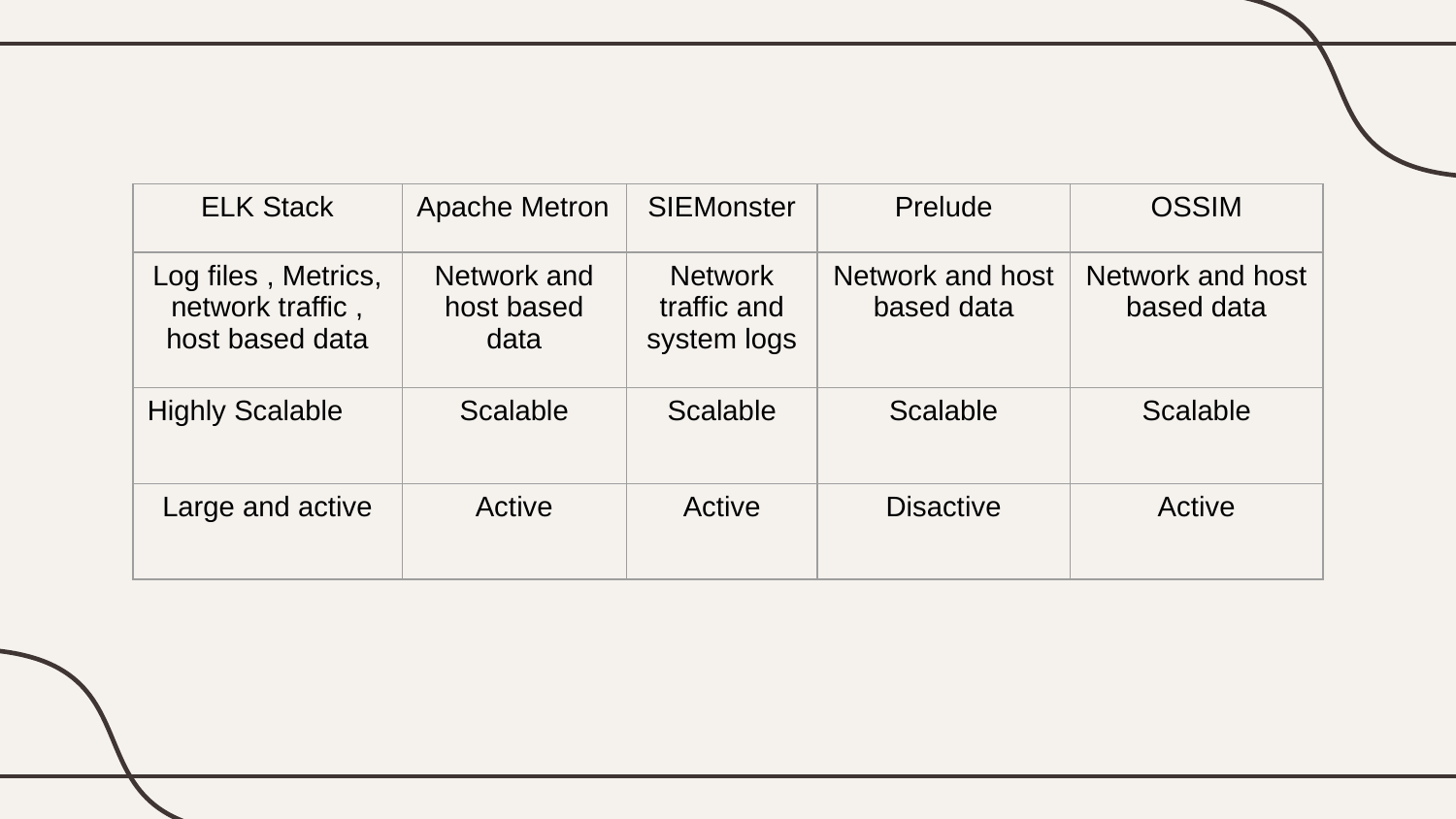

| ELK Stack | Apache Metron | SIEMonster | Prelude | OSSIM |
| --- | --- | --- | --- | --- |
| Log files , Metrics, network traffic , host based data | Network and host based data | Network traffic and system logs | Network and host based data | Network and host based data |
| Highly Scalable | Scalable | Scalable | Scalable | Scalable |
| Large and active | Active | Active | Disactive | Active |